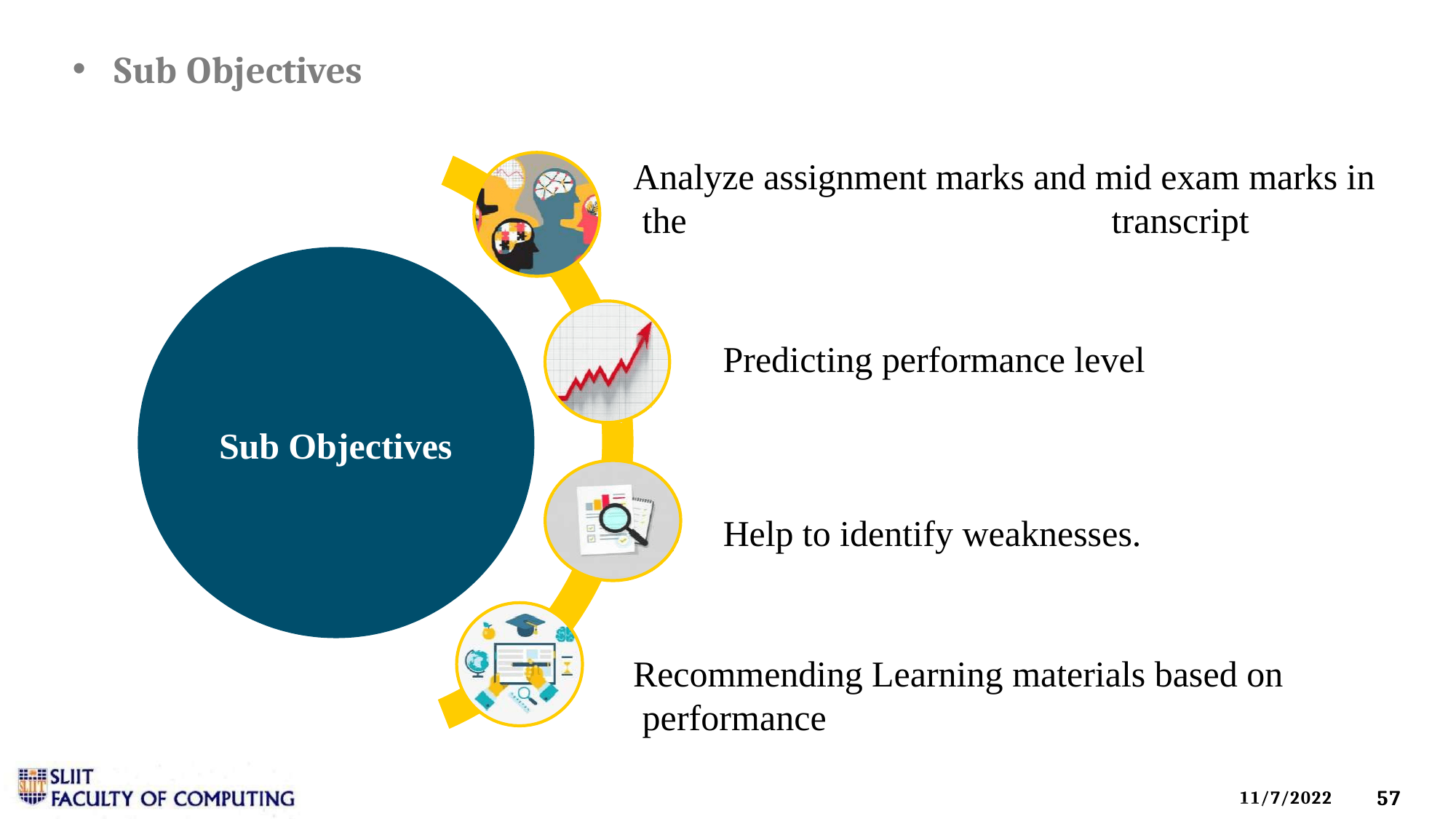

Sub Objectives

Analyze assignment marks and mid exam marks in  the	transcript

Predicting performance level

Sub Objectives

Help to identify weaknesses.

Recommending Learning materials based on  performance

57
11/7/2022